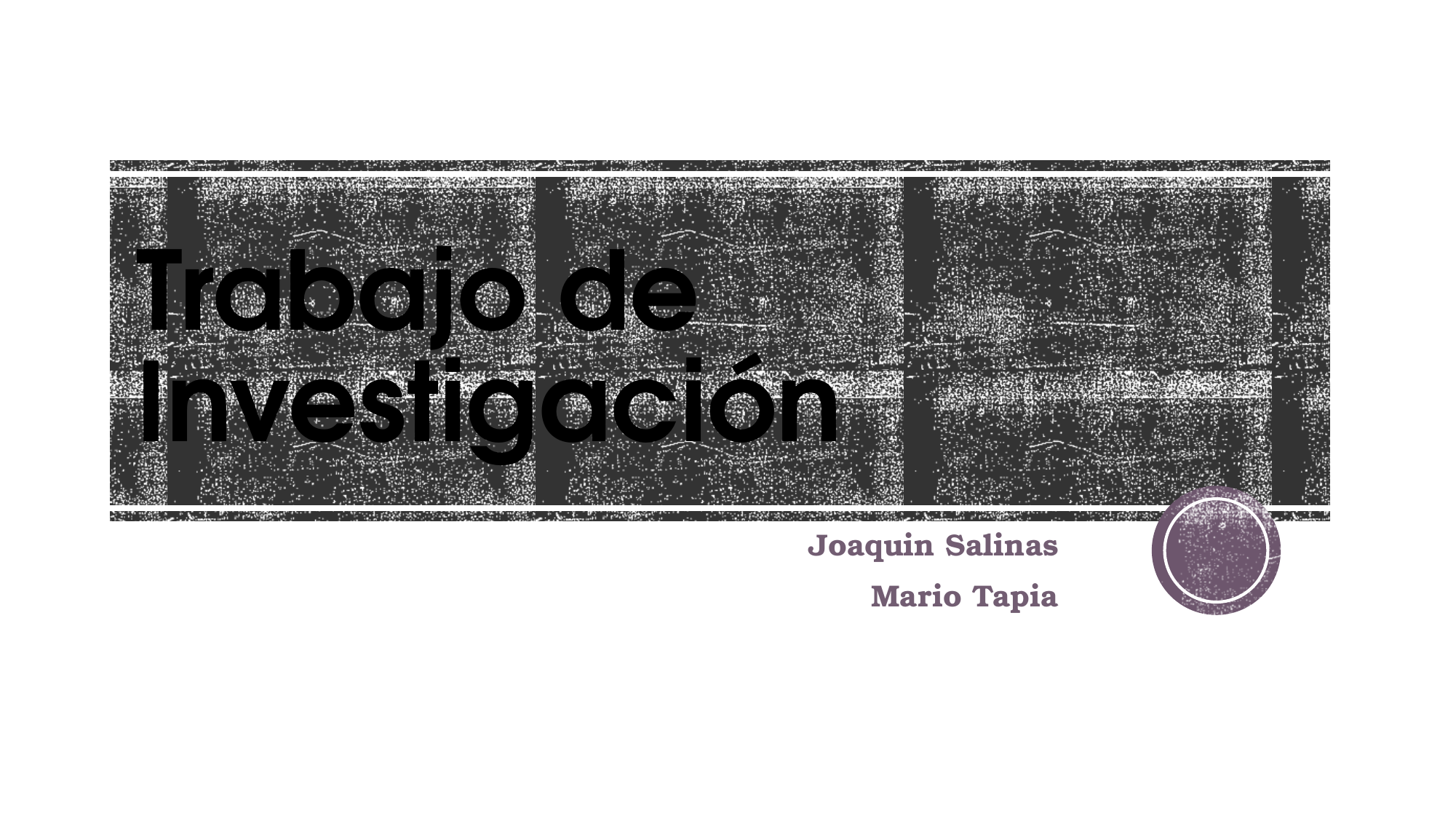

# Trabajo de Investigación
Joaquin Salinas
Mario Tapia